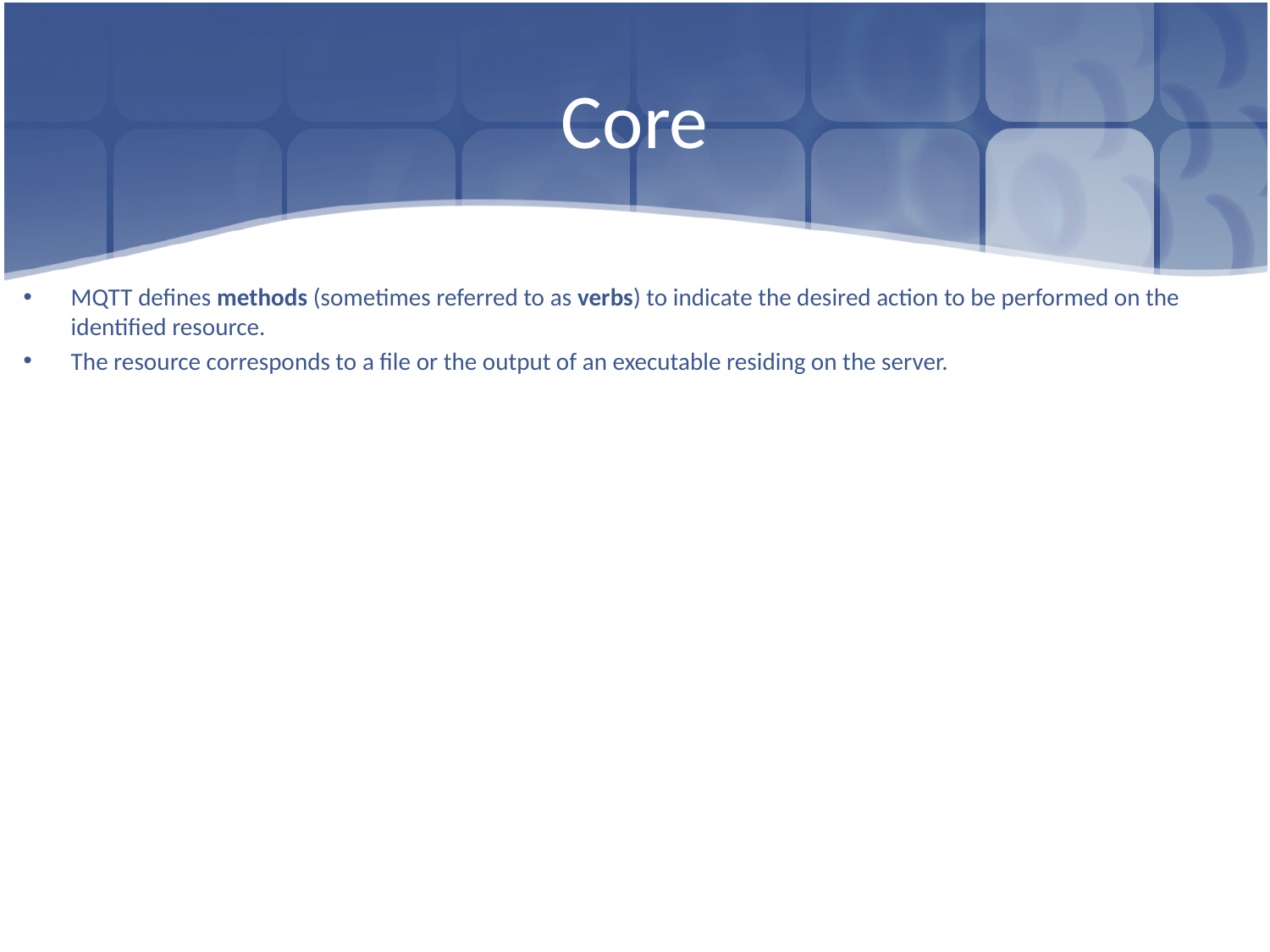

# Core
MQTT defines methods (sometimes referred to as verbs) to indicate the desired action to be performed on the identified resource.
The resource corresponds to a file or the output of an executable residing on the server.